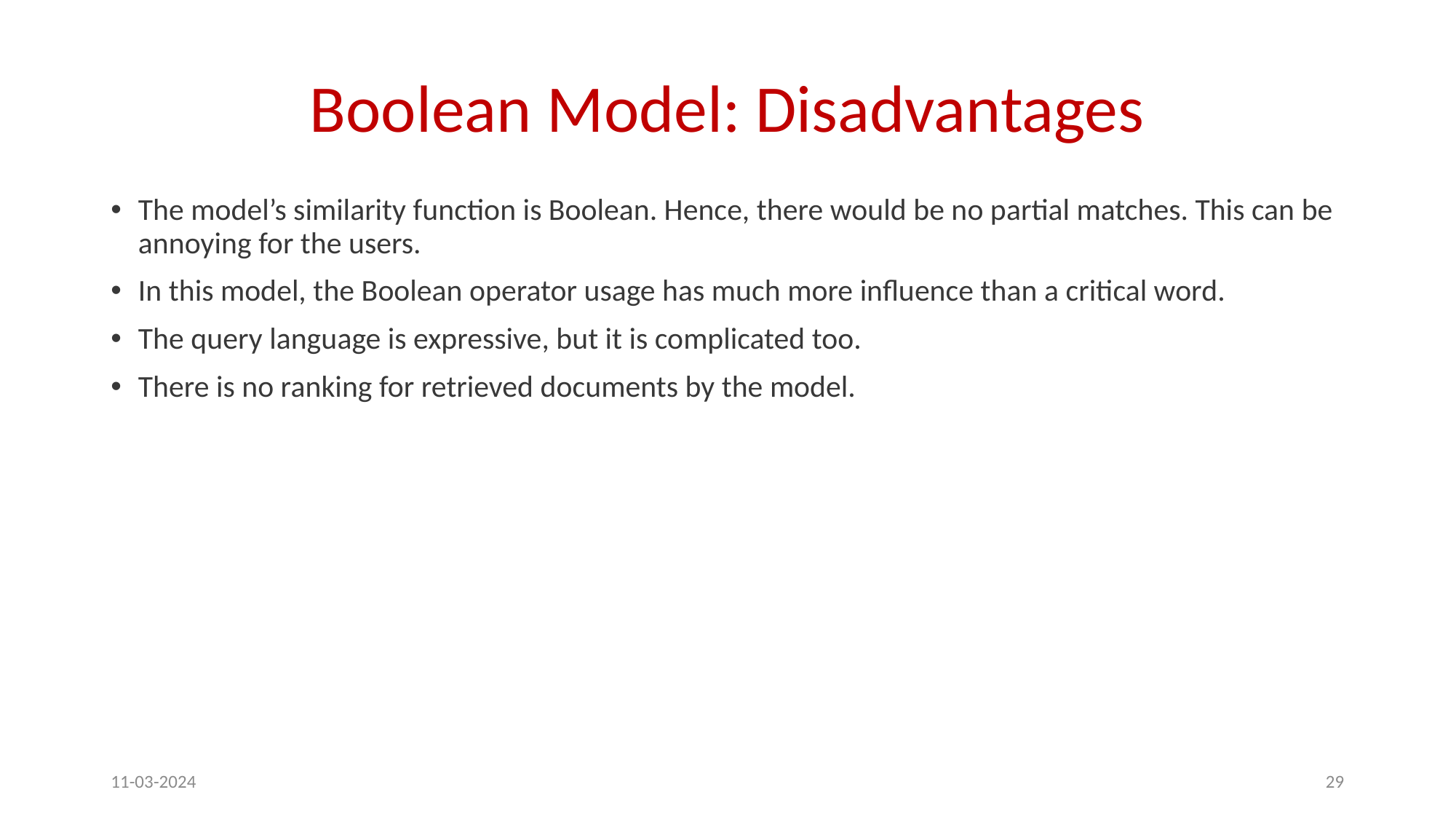

# Boolean Model: Disadvantages
The model’s similarity function is Boolean. Hence, there would be no partial matches. This can be annoying for the users.
In this model, the Boolean operator usage has much more influence than a critical word.
The query language is expressive, but it is complicated too.
There is no ranking for retrieved documents by the model.
11-03-2024
29